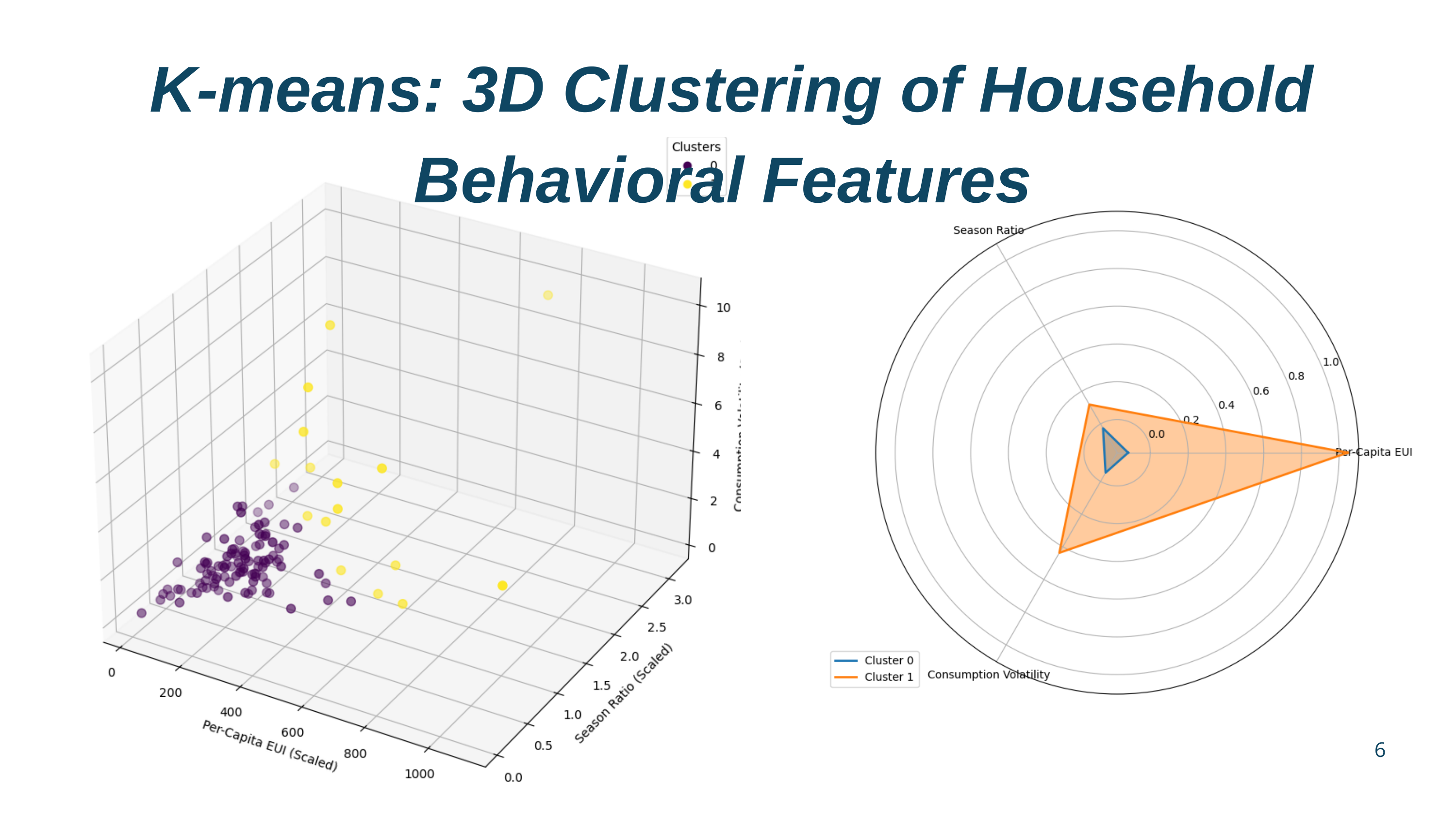

K-means: 3D Clustering of Household Behavioral Features

6